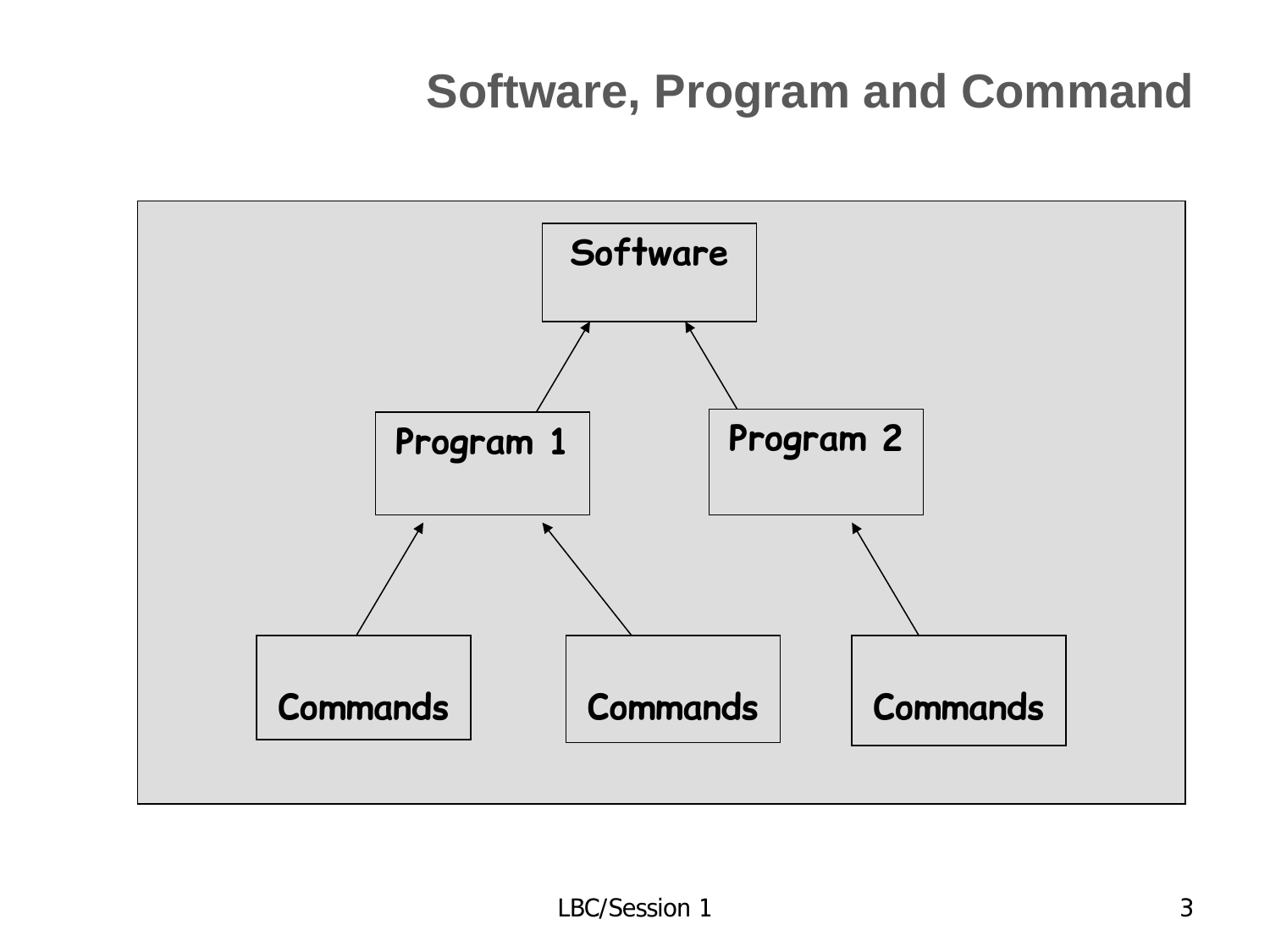

# Software, Program and Command

Software
Program 2
Program 1
  Commands
  Commands
   Commands
LBC/Session 1
3